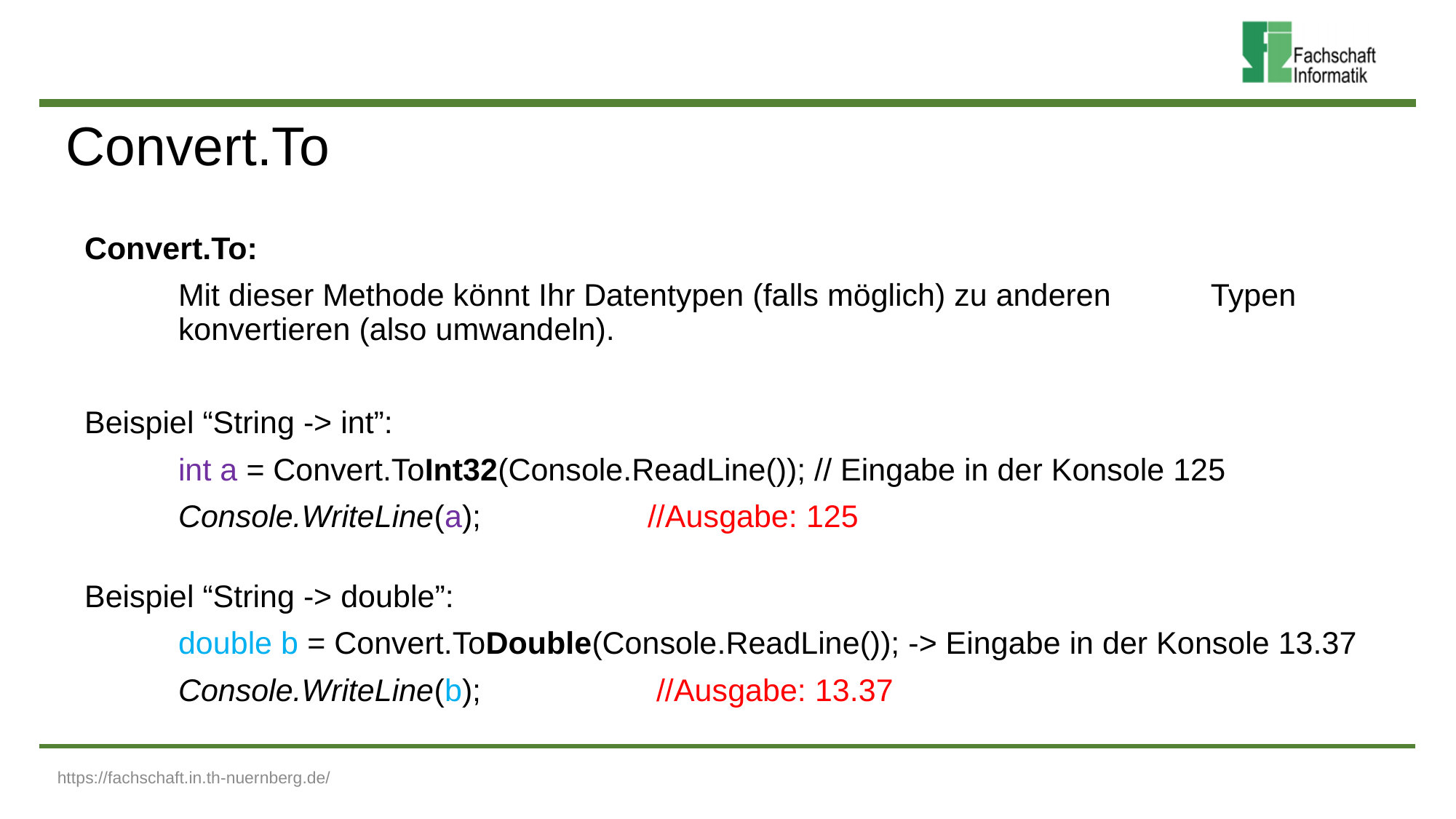

# Convert.To
Convert.To:
	Mit dieser Methode könnt Ihr Datentypen (falls möglich) zu anderen 	Typen 	konvertieren (also umwandeln).

Beispiel “String -> int”:
	int a = Convert.ToInt32(Console.ReadLine()); // Eingabe in der Konsole 125
	Console.WriteLine(a);		//Ausgabe: 125
Beispiel “String -> double”:
	double b = Convert.ToDouble(Console.ReadLine()); -> Eingabe in der Konsole 13.37
	Console.WriteLine(b); 		 //Ausgabe: 13.37

https://fachschaft.in.th-nuernberg.de/